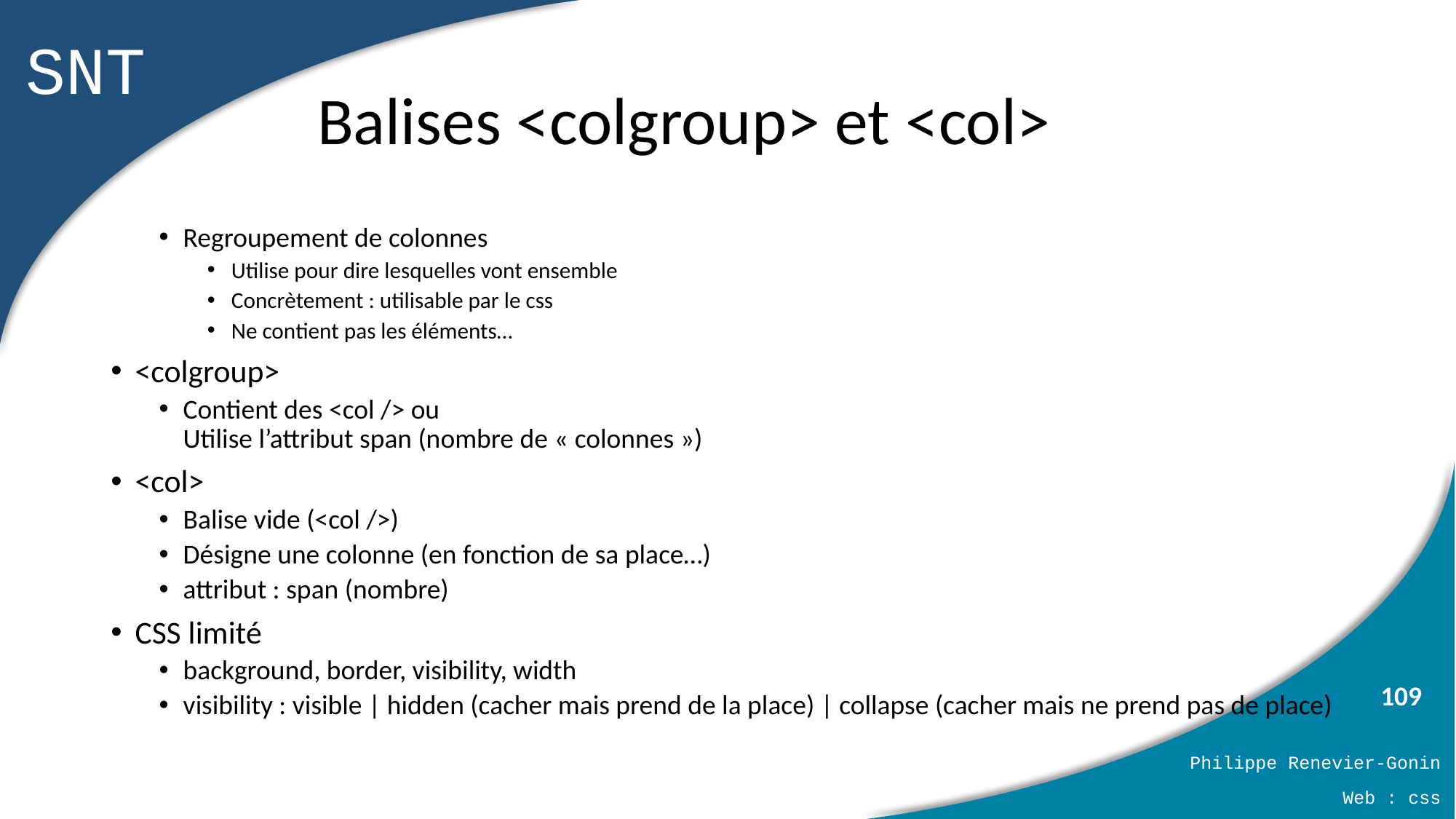

# Balises <colgroup> et <col>
Regroupement de colonnes
Utilise pour dire lesquelles vont ensemble
Concrètement : utilisable par le css
Ne contient pas les éléments…
<colgroup>
Contient des <col /> ou
Utilise l’attribut span (nombre de « colonnes »)
<col>
Balise vide (<col />)
Désigne une colonne (en fonction de sa place…)
attribut : span (nombre)
CSS limité
background, border, visibility, width
visibility : visible | hidden (cacher mais prend de la place) | collapse (cacher mais ne prend pas de place)